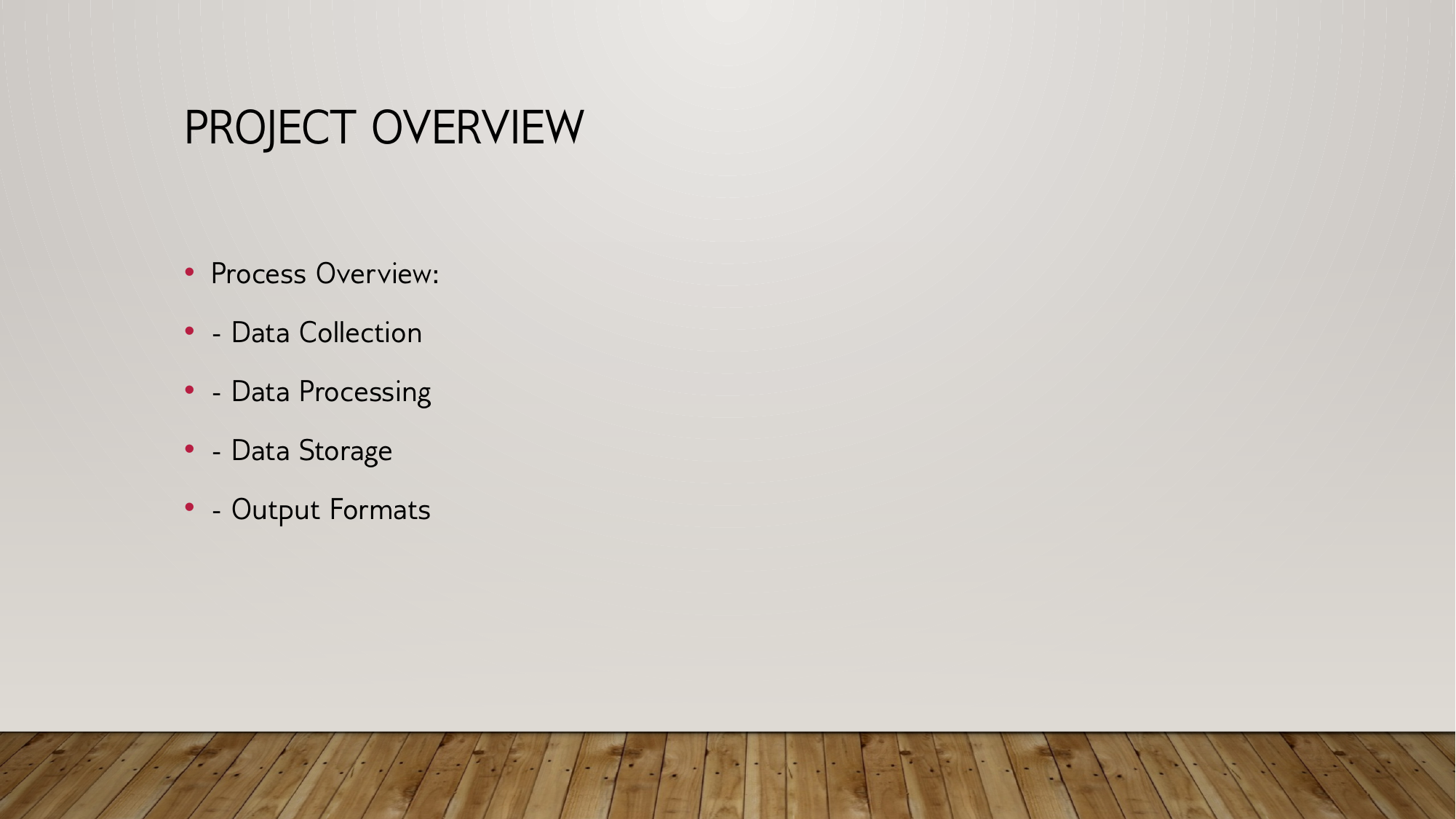

# Project Overview
Process Overview:
- Data Collection
- Data Processing
- Data Storage
- Output Formats